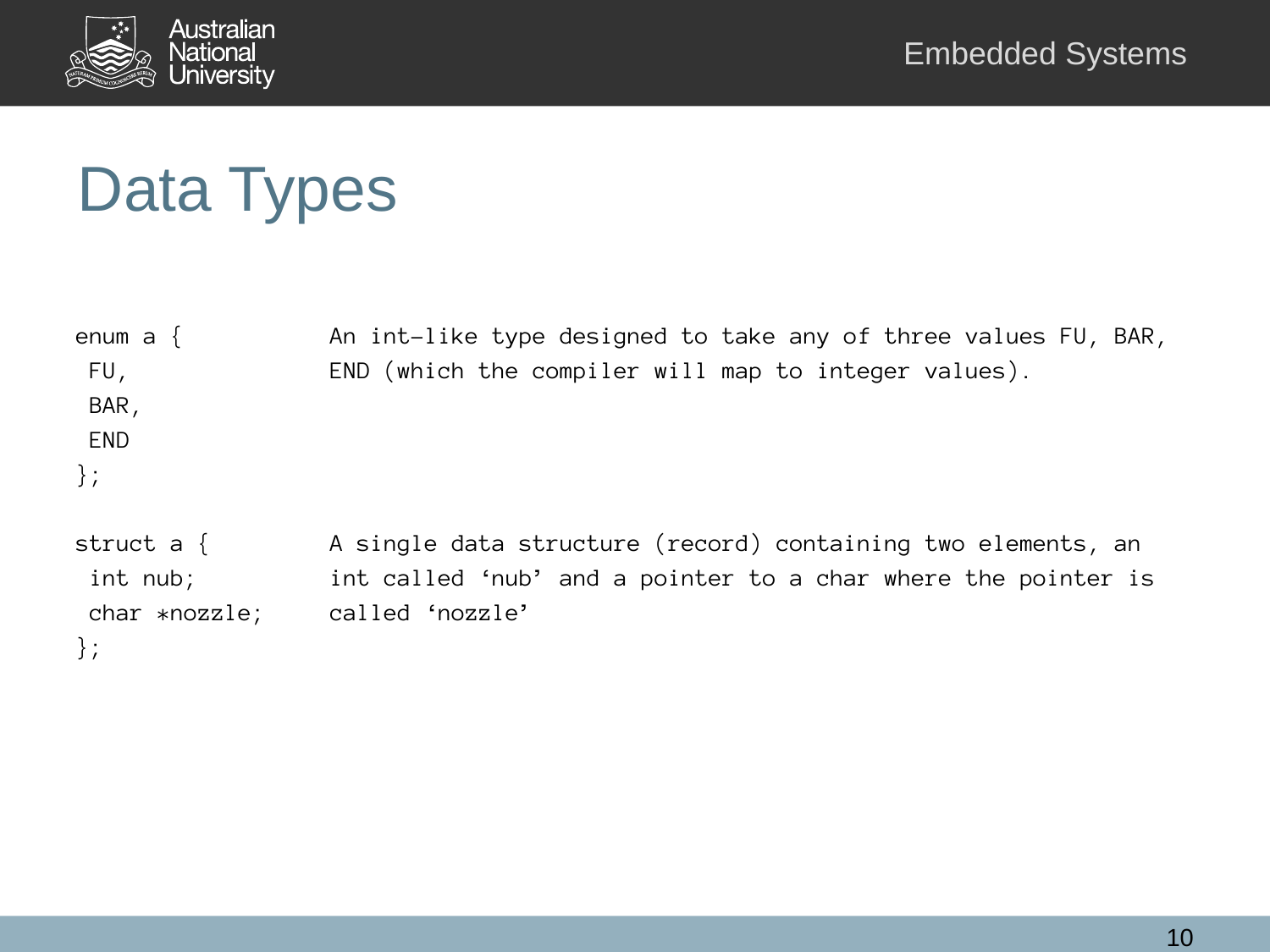

# Data Types

enum a {		An int-like type designed to take any of three values FU, BAR,
 FU,		END (which the compiler will map to integer values).
 BAR,
 END
};

struct a {	A single data structure (record) containing two elements, an
 int nub;		int called ‘nub’ and a pointer to a char where the pointer is
 char *nozzle;	called ‘nozzle’
};
10